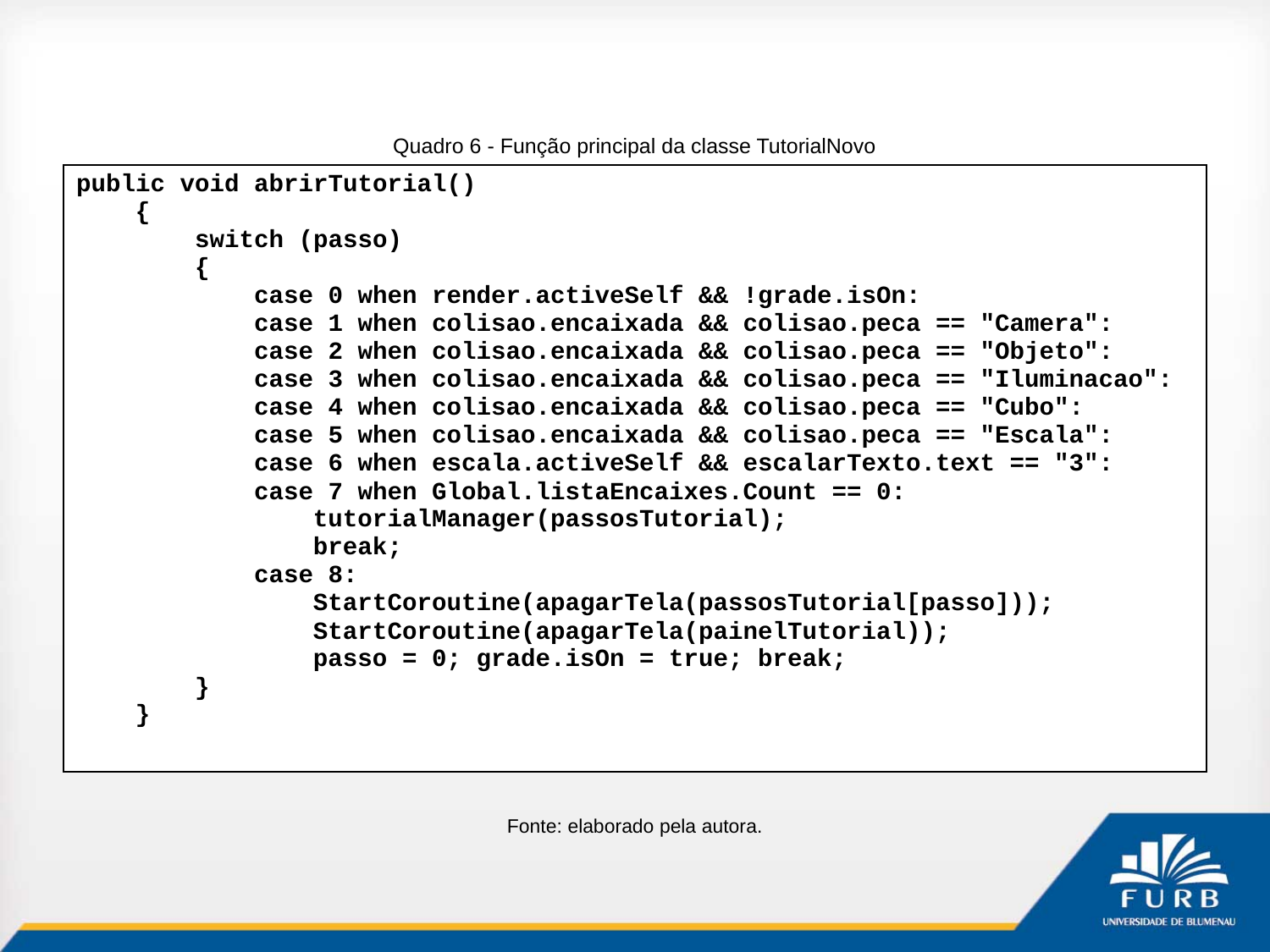

Quadro 6 - Função principal da classe TutorialNovo
| public void abrirTutorial() { switch (passo) { case 0 when render.activeSelf && !grade.isOn: case 1 when colisao.encaixada && colisao.peca == "Camera": case 2 when colisao.encaixada && colisao.peca == "Objeto": case 3 when colisao.encaixada && colisao.peca == "Iluminacao": case 4 when colisao.encaixada && colisao.peca == "Cubo": case 5 when colisao.encaixada && colisao.peca == "Escala": case 6 when escala.activeSelf && escalarTexto.text == "3": case 7 when Global.listaEncaixes.Count == 0: tutorialManager(passosTutorial); break; case 8: StartCoroutine(apagarTela(passosTutorial[passo])); StartCoroutine(apagarTela(painelTutorial)); passo = 0; grade.isOn = true; break; } } |
| --- |
Fonte: elaborado pela autora.